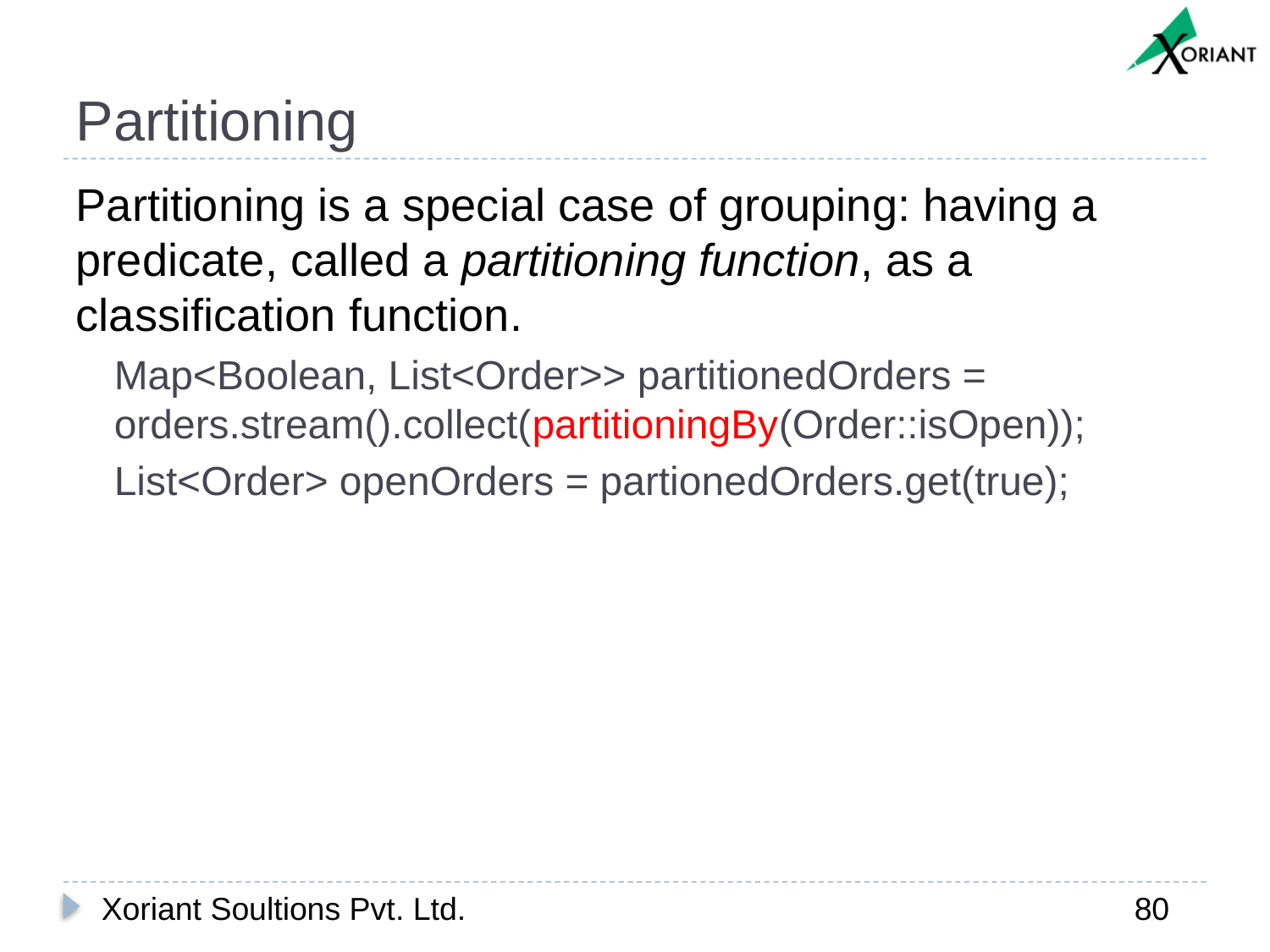

# Partitioning
Partitioning is a special case of grouping: having a predicate, called a partitioning function, as a classification function.
Map<Boolean, List<Order>> partitionedOrders = orders.stream().collect(partitioningBy(Order::isOpen));
List<Order> openOrders = partionedOrders.get(true);
Xoriant Soultions Pvt. Ltd.
80